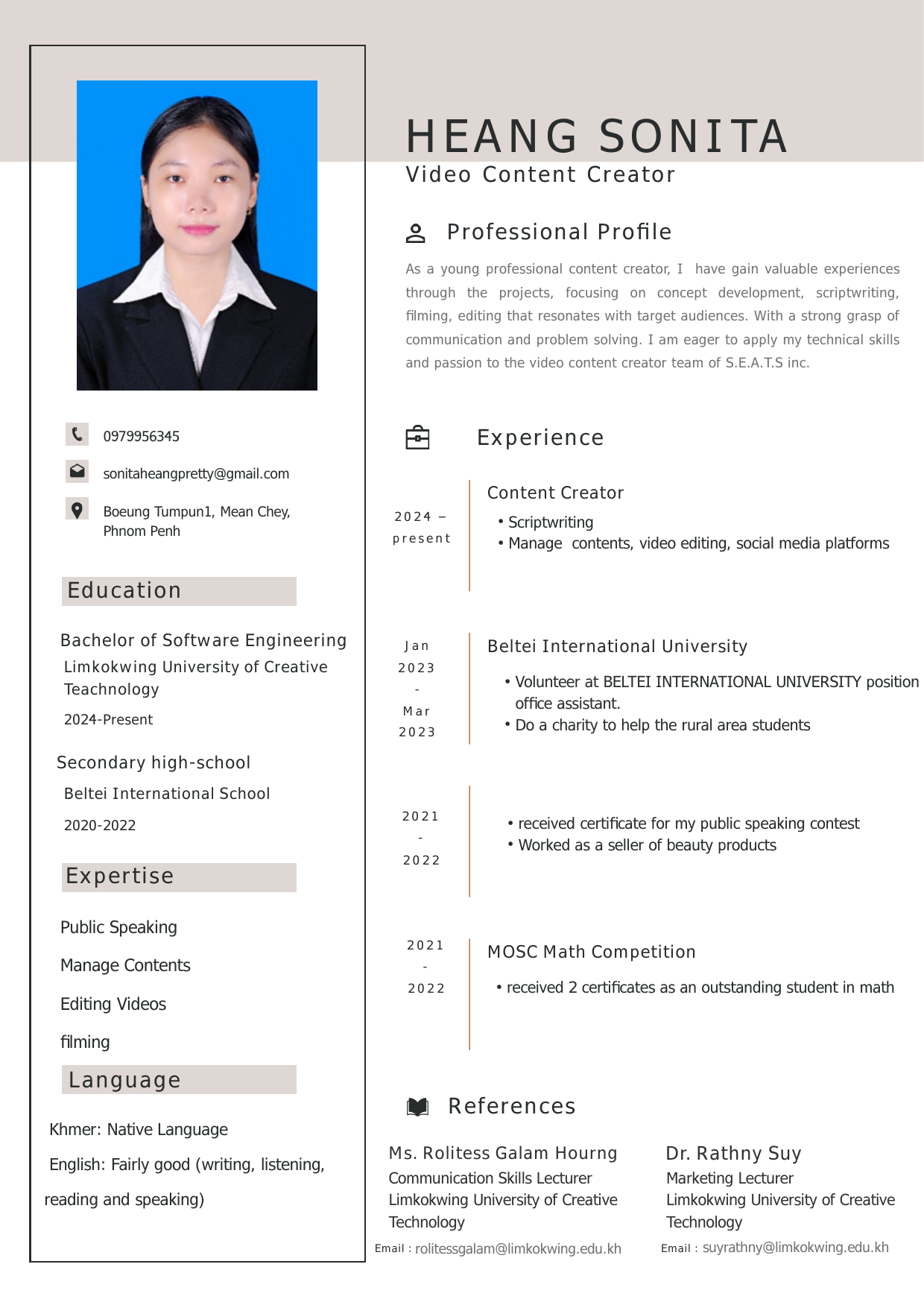

HEANG SONITA
Video Content Creator
Professional Profile

As a young professional content creator, I  have gain valuable experiences through the projects, focusing on concept development, scriptwriting, filming, editing that resonates with target audiences. With a strong grasp of communication and problem solving. I am eager to apply my technical skills and passion to the video content creator team of S.E.A.T.S inc.

 Experience
0979956345

sonitaheangpretty@gmail.com

Content Creator

Boeung Tumpun1, Mean Chey,
Phnom Penh

2024 – present

Scriptwriting
Manage  contents, video editing, social media platforms
Education

Beltei International University
Bachelor of Software Engineering
Jan 2023-
Mar 2023

Limkokwing University of Creative Teachnology
Volunteer at BELTEI INTERNATIONAL UNIVERSITY position office assistant.
Do a charity to help the rural area students
2024-Present
Secondary high-school
Beltei International School

2021- 2022
received certificate for my public speaking contest
Worked as a seller of beauty products
2020-2022
Expertise

Public Speaking
Manage Contents
Editing Videos
filming

MOSC Math Competition
2021- 2022

received 2 certificates as an outstanding student in math

Language
References

 Khmer: Native Language
 English: Fairly good (writing, listening, reading and speaking)

Dr. Rathny Suy
Ms. Rolitess Galam Hourng
Communication Skills Lecturer
Limkokwing University of Creative Technology
Marketing Lecturer
Limkokwing University of Creative Technology

suyrathny@limkokwing.edu.kh
rolitessgalam@limkokwing.edu.kh
Email :
Email :